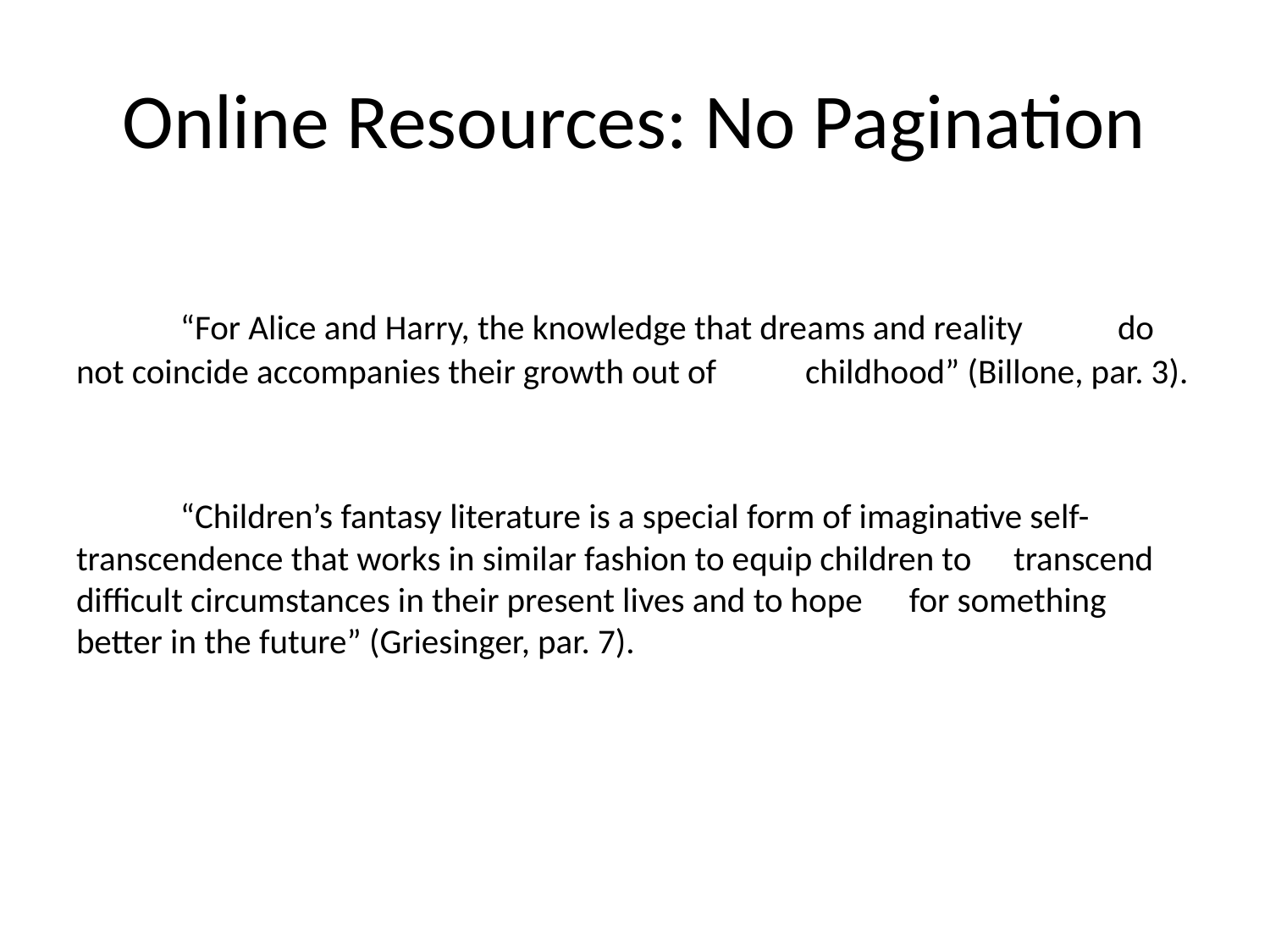

# Online Resources: No Pagination

	“For Alice and Harry, the knowledge that dreams and reality 	do not coincide accompanies their growth out of 	childhood” (Billone, par. 3).

	“Children’s fantasy literature is a special form of imaginative self-	transcendence that works in similar fashion to equip children to 	transcend difficult circumstances in their present lives and to hope 	for something better in the future” (Griesinger, par. 7).